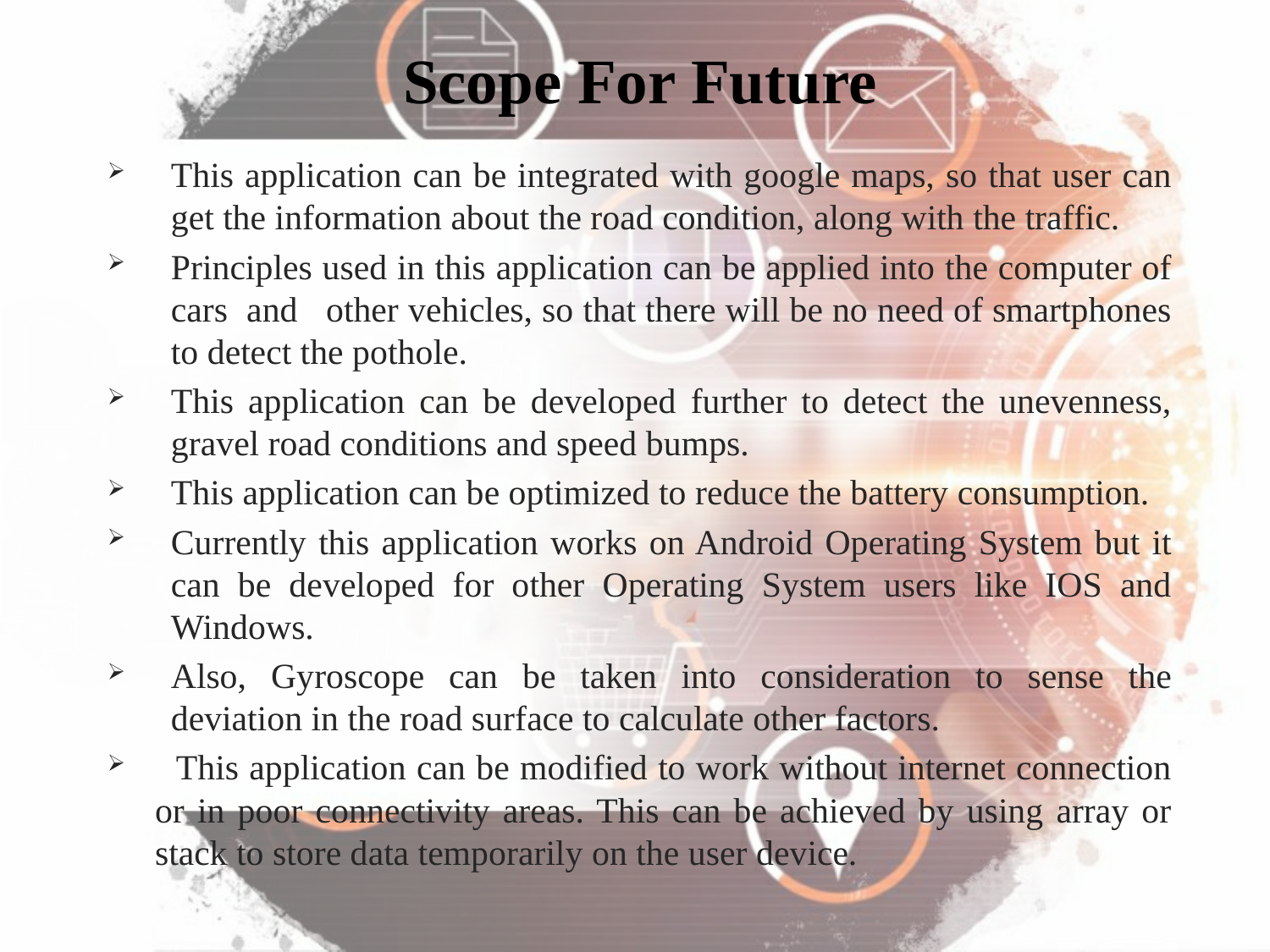

# Scope For Future
This application can be integrated with google maps, so that user can get the information about the road condition, along with the traffic.
Principles used in this application can be applied into the computer of cars  and   other vehicles, so that there will be no need of smartphones to detect the pothole.
This application can be developed further to detect the unevenness, gravel road conditions and speed bumps.
This application can be optimized to reduce the battery consumption.
Currently this application works on Android Operating System but it can be developed for other Operating System users like IOS and Windows.
Also, Gyroscope can be taken into consideration to sense the deviation in the road surface to calculate other factors.
  This application can be modified to work without internet connection or in poor connectivity areas. This can be achieved by using array or stack to store data temporarily on the user device.